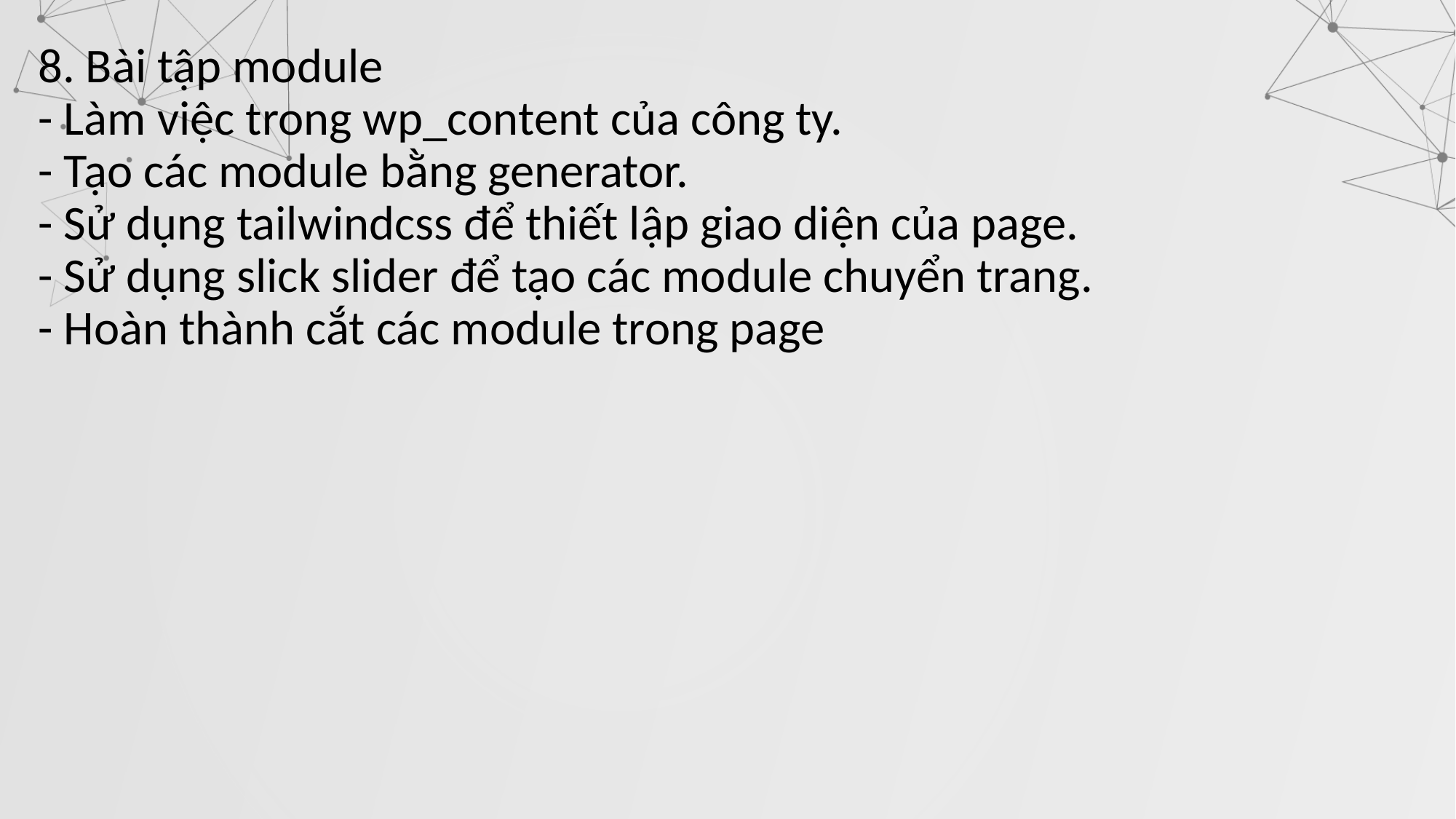

# 8. Bài tập module - Làm việc trong wp_content của công ty. - Tạo các module bằng generator. - Sử dụng tailwindcss để thiết lập giao diện của page. - Sử dụng slick slider để tạo các module chuyển trang. - Hoàn thành cắt các module trong page